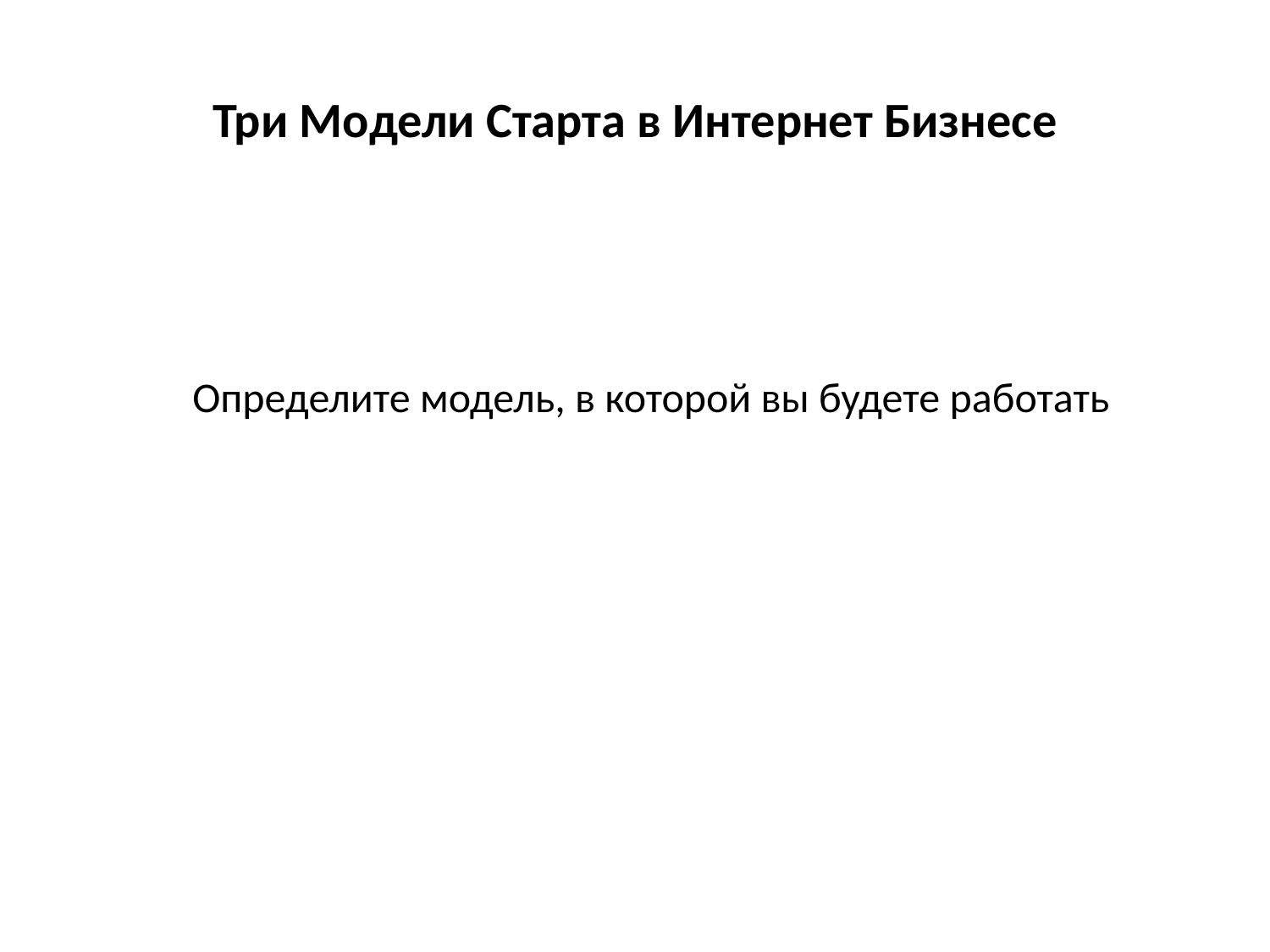

# Три Модели Старта в Интернет Бизнесе
Определите модель, в которой вы будете работать